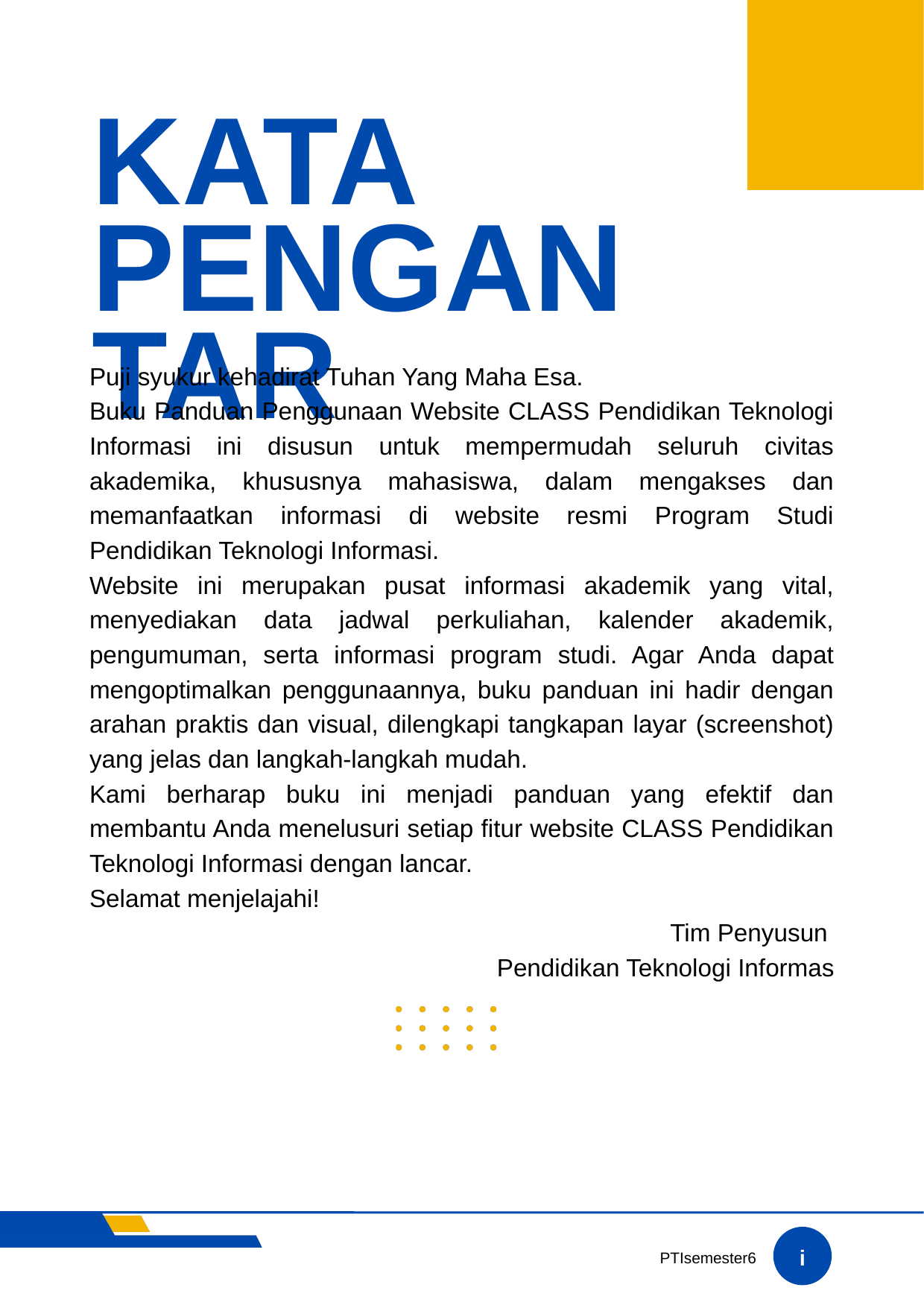

KATA
PENGANTAR
Puji syukur kehadirat Tuhan Yang Maha Esa.
Buku Panduan Penggunaan Website CLASS Pendidikan Teknologi Informasi ini disusun untuk mempermudah seluruh civitas akademika, khususnya mahasiswa, dalam mengakses dan memanfaatkan informasi di website resmi Program Studi Pendidikan Teknologi Informasi.
Website ini merupakan pusat informasi akademik yang vital, menyediakan data jadwal perkuliahan, kalender akademik, pengumuman, serta informasi program studi. Agar Anda dapat mengoptimalkan penggunaannya, buku panduan ini hadir dengan arahan praktis dan visual, dilengkapi tangkapan layar (screenshot) yang jelas dan langkah-langkah mudah.
Kami berharap buku ini menjadi panduan yang efektif dan membantu Anda menelusuri setiap fitur website CLASS Pendidikan Teknologi Informasi dengan lancar.
Selamat menjelajahi!
Tim Penyusun
Pendidikan Teknologi Informas

i
PTIsemester6